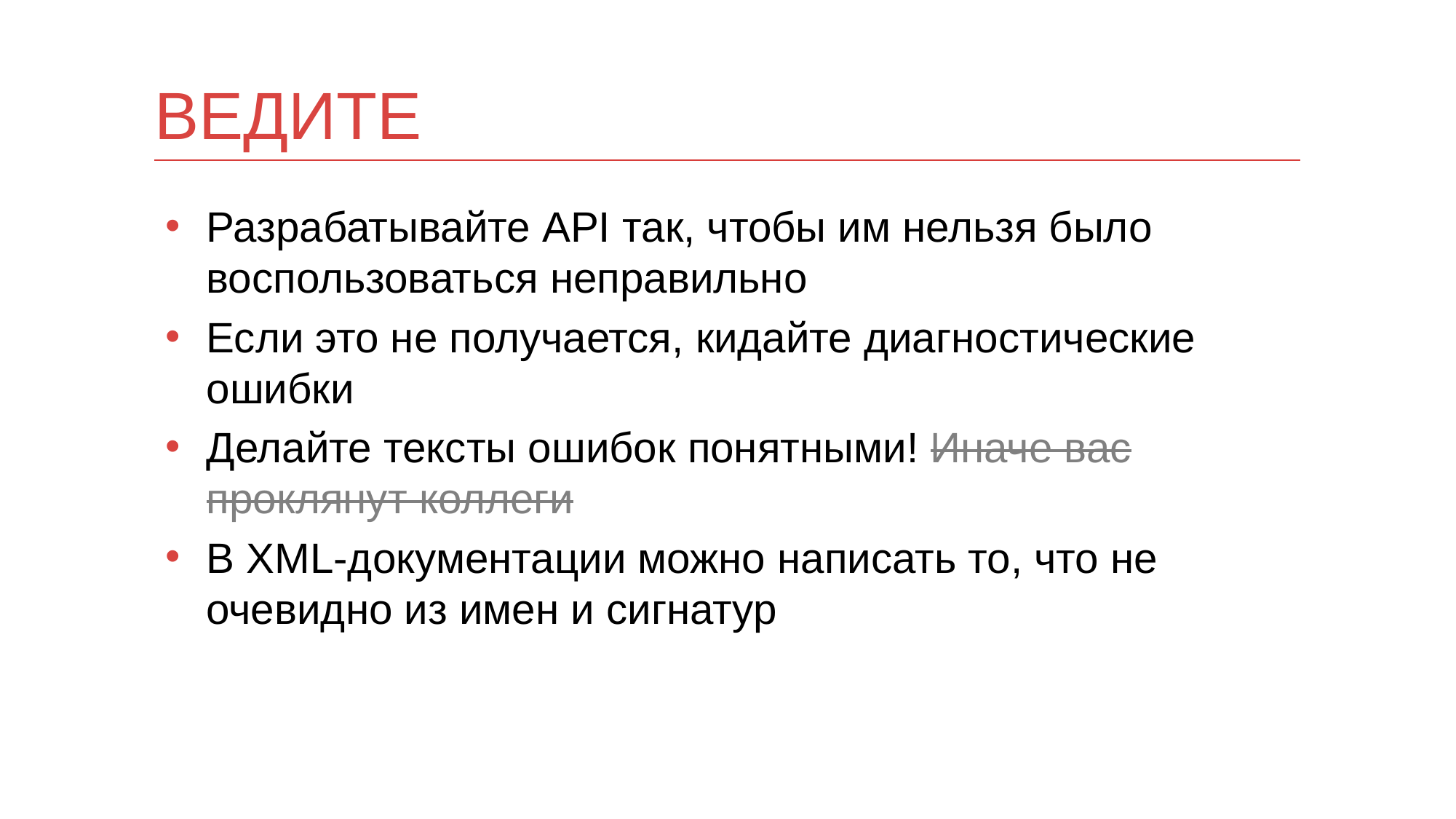

# ведите
Разрабатывайте API так, чтобы им нельзя было воспользоваться неправильно
Если это не получается, кидайте диагностические ошибки
Делайте тексты ошибок понятными! Иначе вас проклянут коллеги
В XML-документации можно написать то, что не очевидно из имен и сигнатур